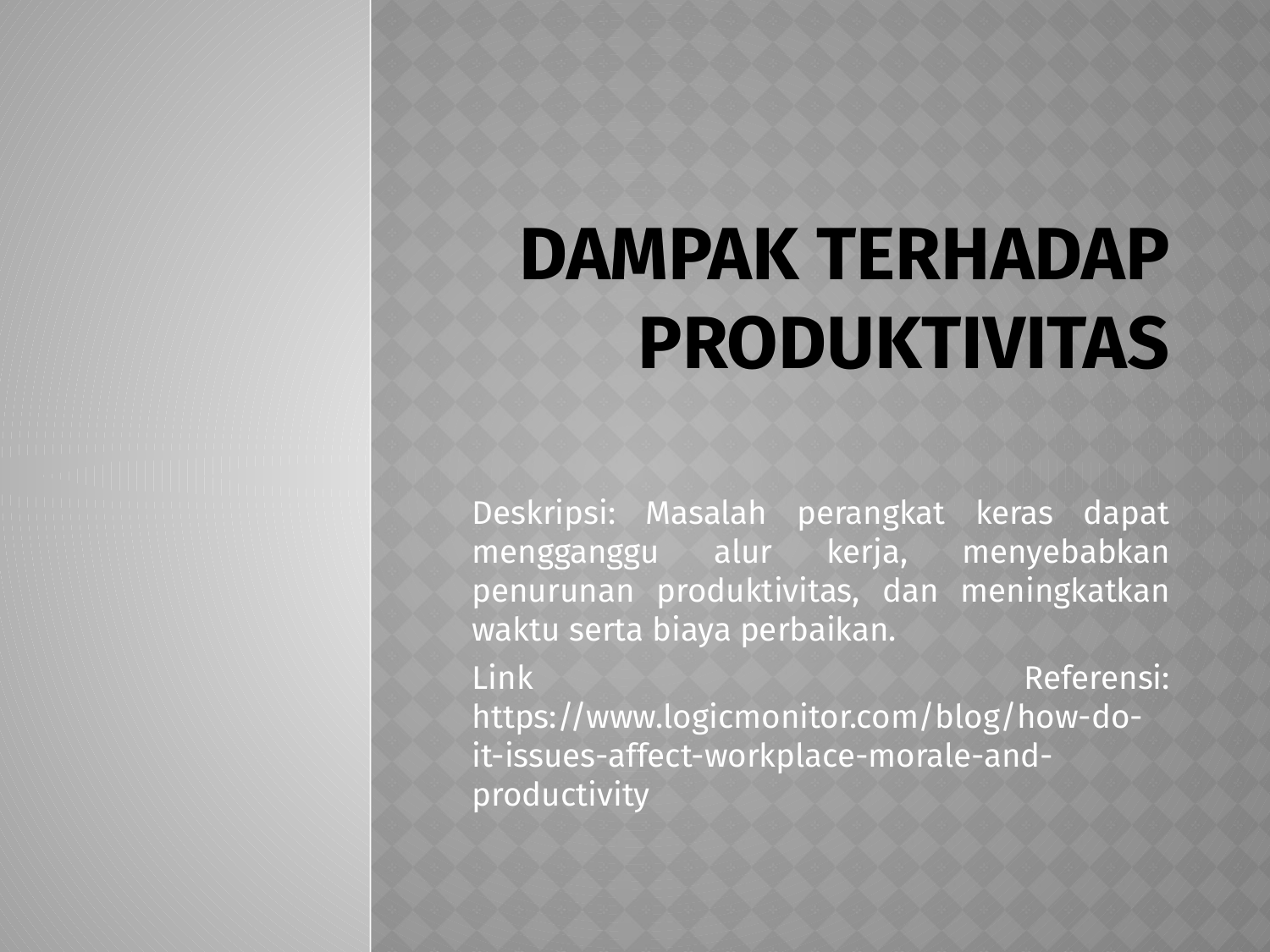

# Dampak Terhadap Produktivitas
Deskripsi: Masalah perangkat keras dapat mengganggu alur kerja, menyebabkan penurunan produktivitas, dan meningkatkan waktu serta biaya perbaikan.
Link Referensi: https://www.logicmonitor.com/blog/how-do-it-issues-affect-workplace-morale-and-productivity